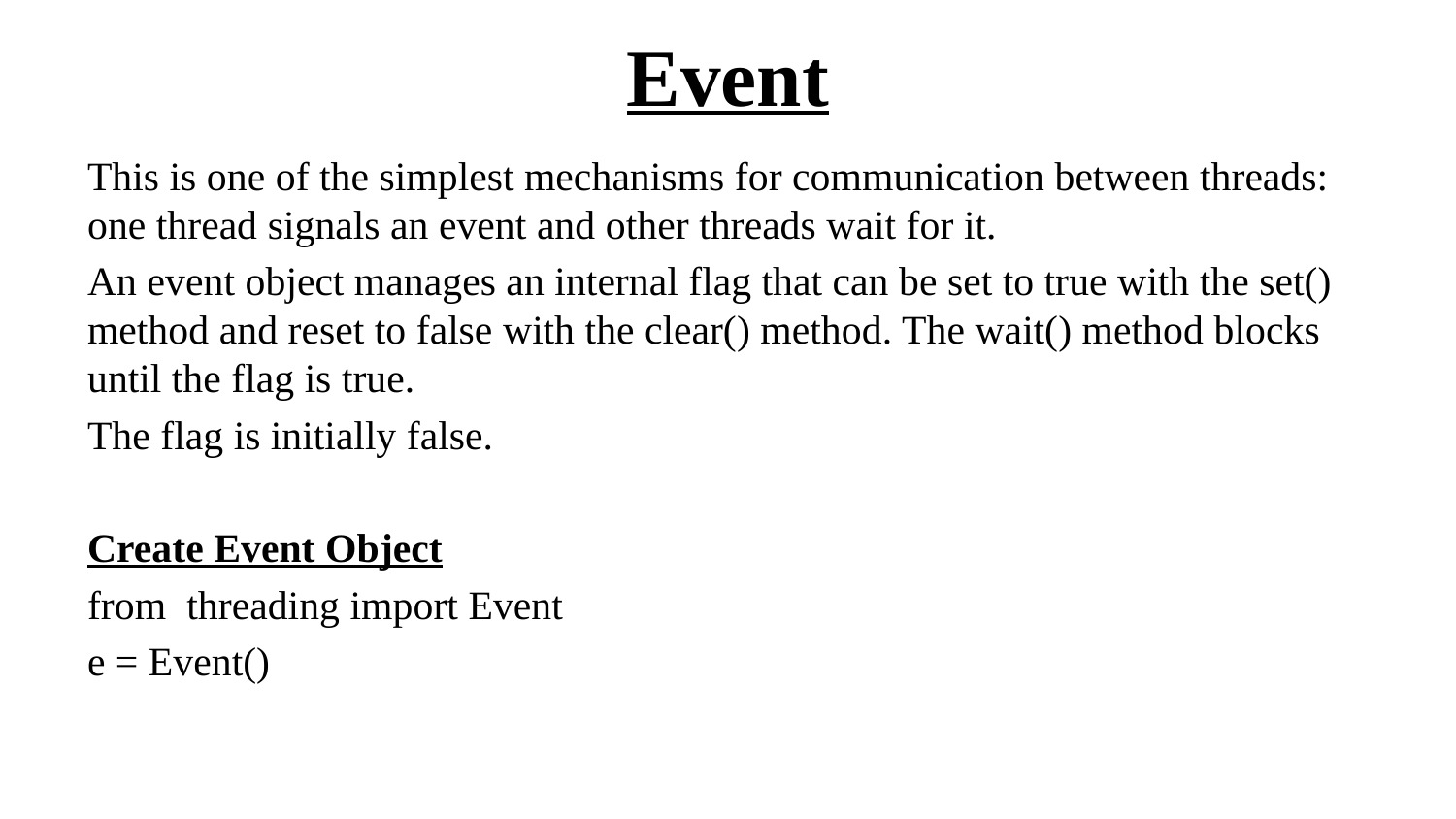

# Event
This is one of the simplest mechanisms for communication between threads: one thread signals an event and other threads wait for it.
An event object manages an internal flag that can be set to true with the set() method and reset to false with the clear() method. The wait() method blocks until the flag is true.
The flag is initially false.

Create Event Object
from  threading import Event
e = Event()